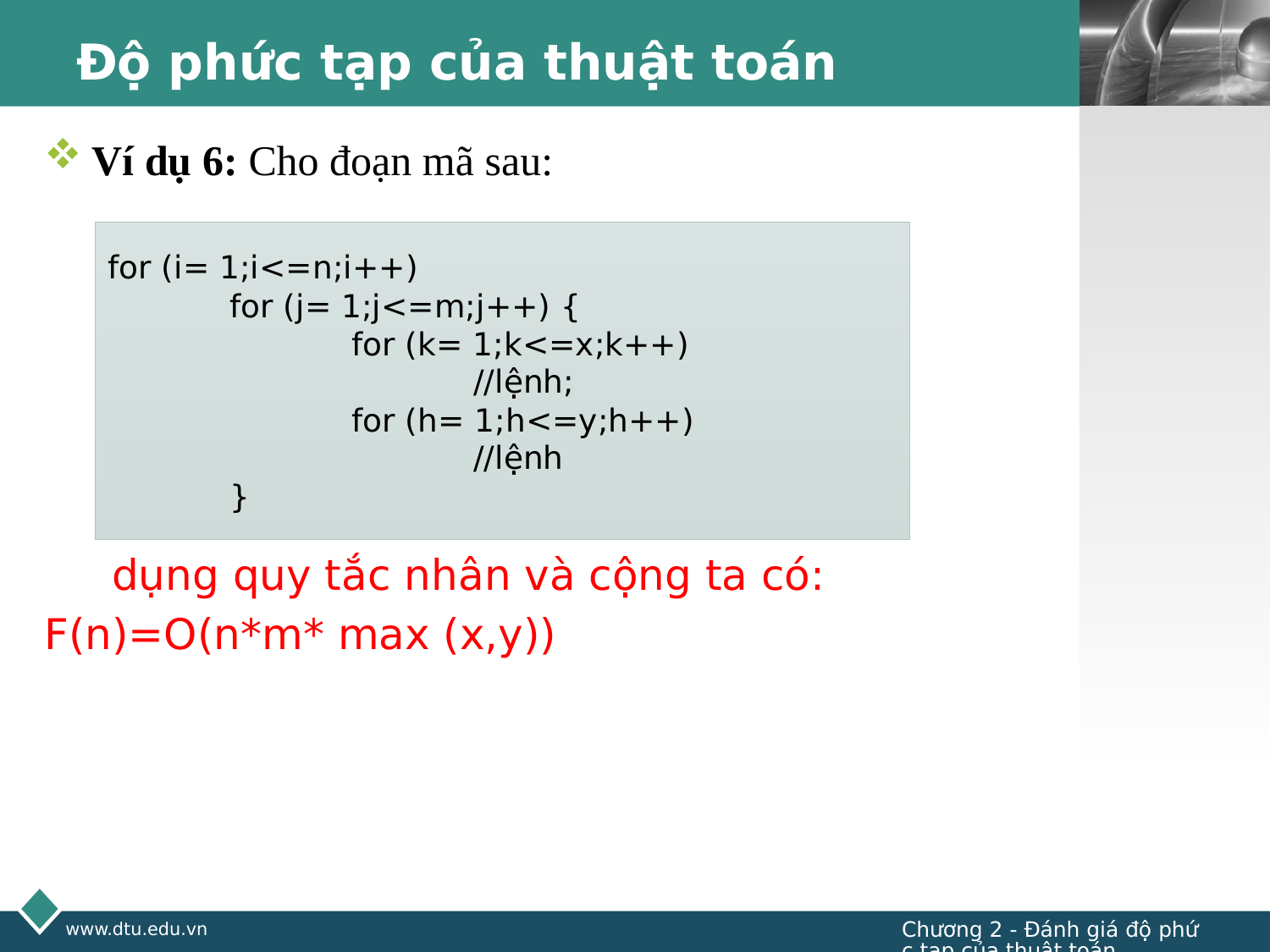

# Độ phức tạp của thuật toán
Ví dụ 6: Cho đoạn mã sau:

Sử dụng quy tắc nhân và cộng ta có:
F(n)=O(n*m* max (x,y))
for (i= 1;i<=n;i++)
            for (j= 1;j<=m;j++) {
                        for (k= 1;k<=x;k++)
                                    //lệnh;
                        for (h= 1;h<=y;h++)
                                    //lệnh
            }
Chương 2 - Đánh giá độ phức tạp của thuật toán
www.dtu.edu.vn